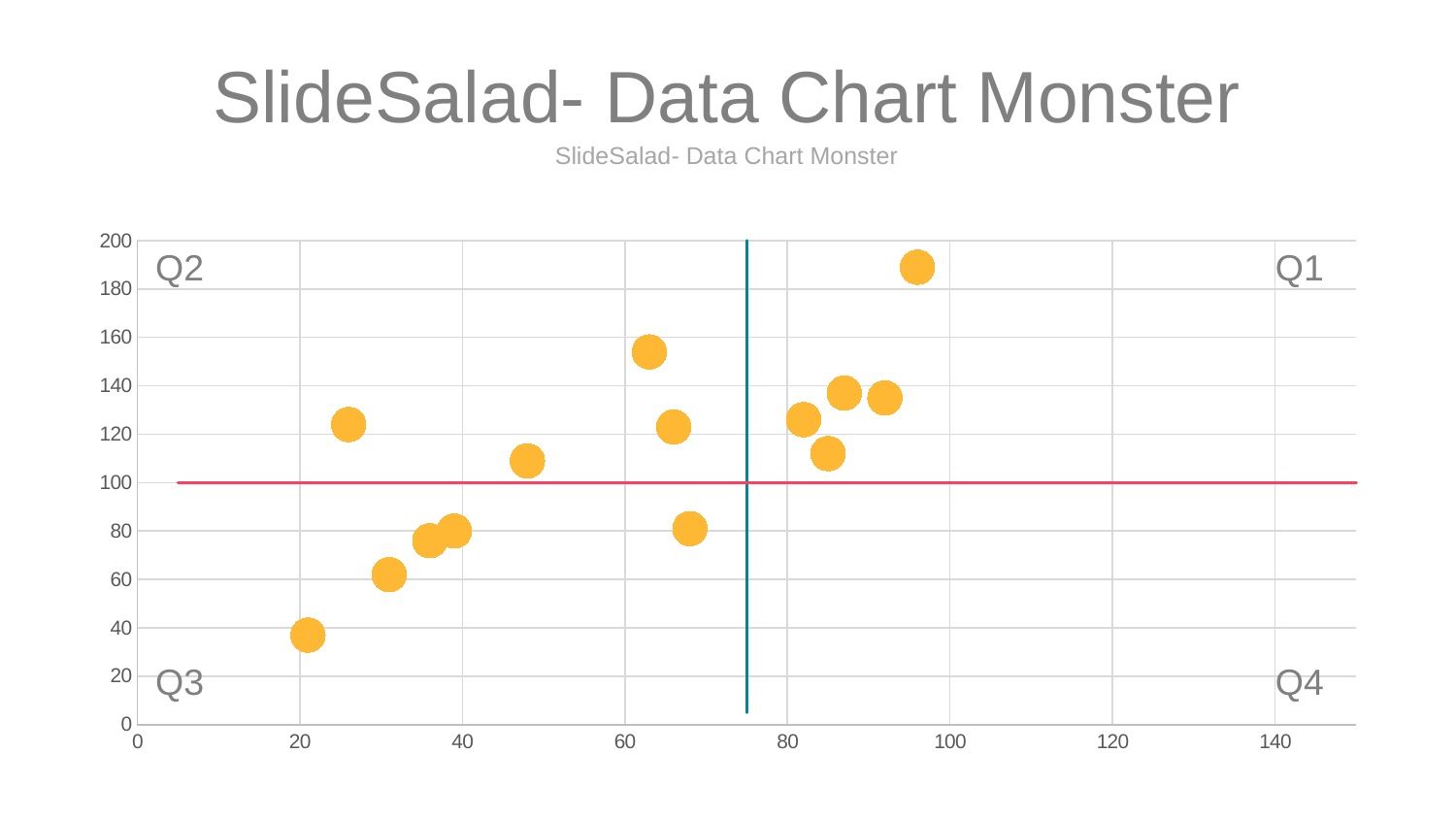

# SlideSalad- Data Chart Monster
SlideSalad- Data Chart Monster

### Chart

| Category | Y-Values |  |  |
|---|---|---|---|
Q2
Q1
Q3
Q4